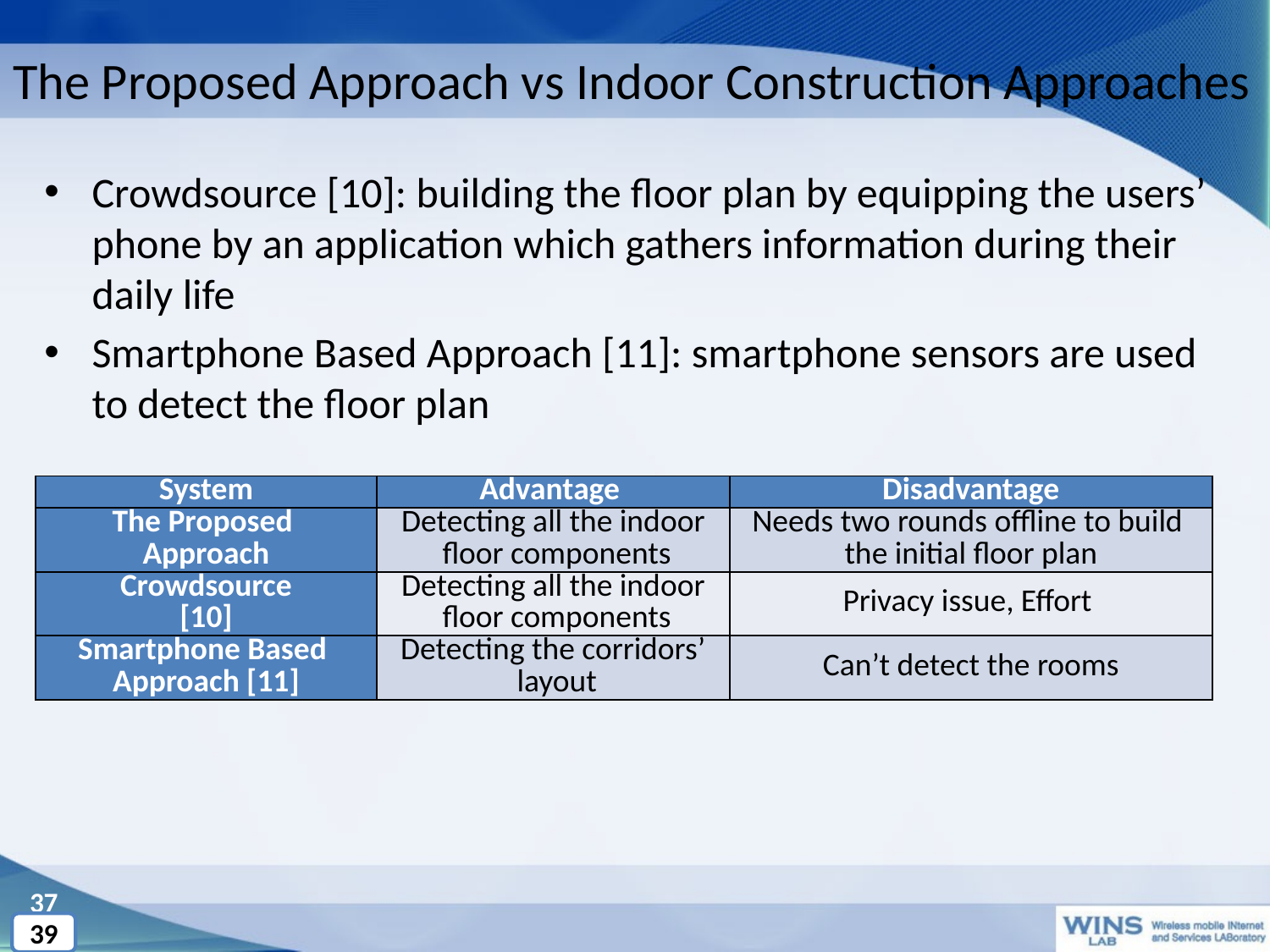

# The Proposed Approach vs Indoor Construction Approaches
Crowdsource [10]: building the floor plan by equipping the users’ phone by an application which gathers information during their daily life
Smartphone Based Approach [11]: smartphone sensors are used to detect the floor plan
| System | Advantage | Disadvantage |
| --- | --- | --- |
| The Proposed Approach | Detecting all the indoor floor components | Needs two rounds offline to build the initial floor plan |
| Crowdsource [10] | Detecting all the indoor floor components | Privacy issue, Effort |
| Smartphone Based Approach [11] | Detecting the corridors’ layout | Can’t detect the rooms |
37
39